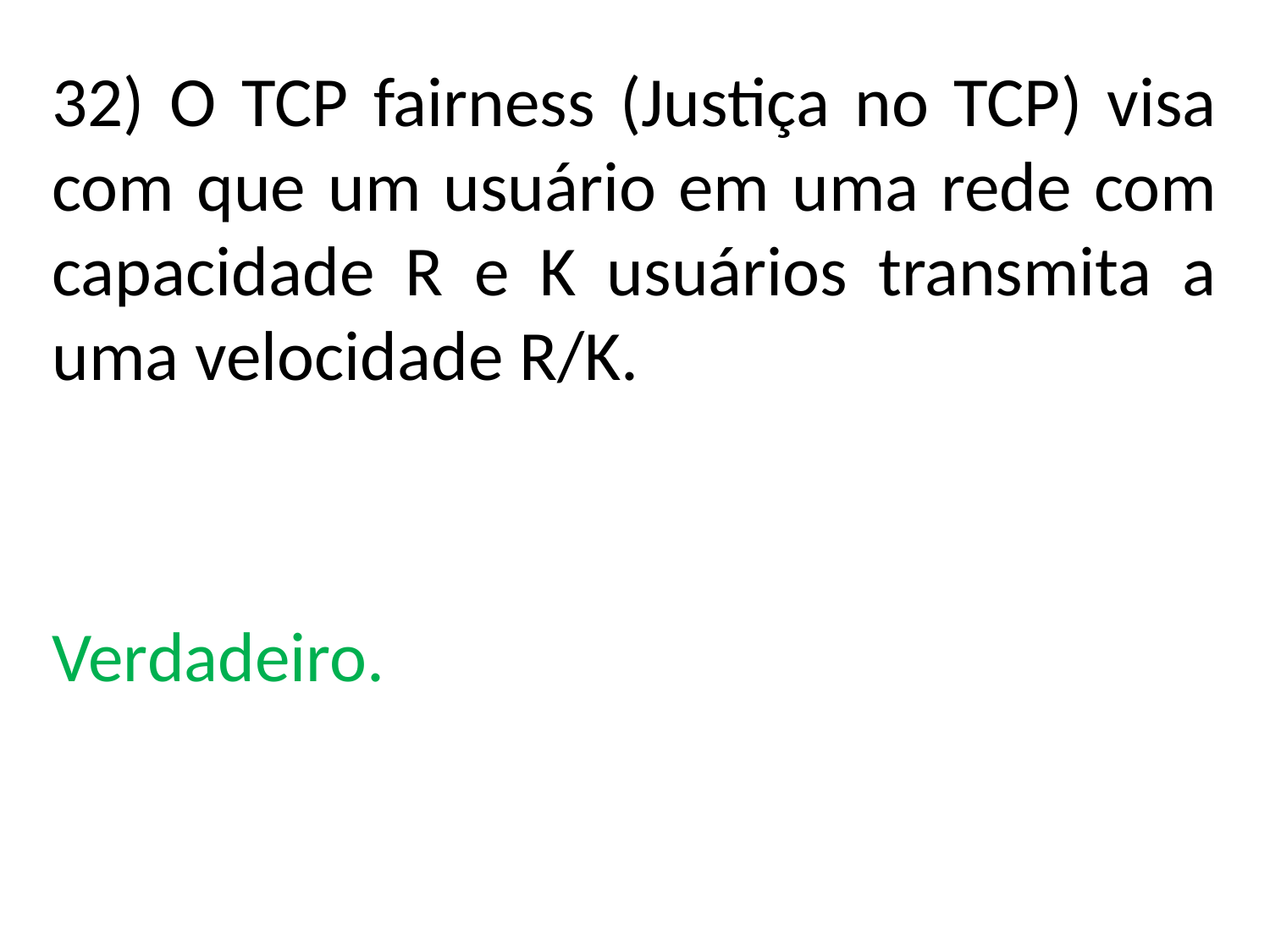

32) O TCP fairness (Justiça no TCP) visa com que um usuário em uma rede com capacidade R e K usuários transmita a uma velocidade R/K.
Verdadeiro.